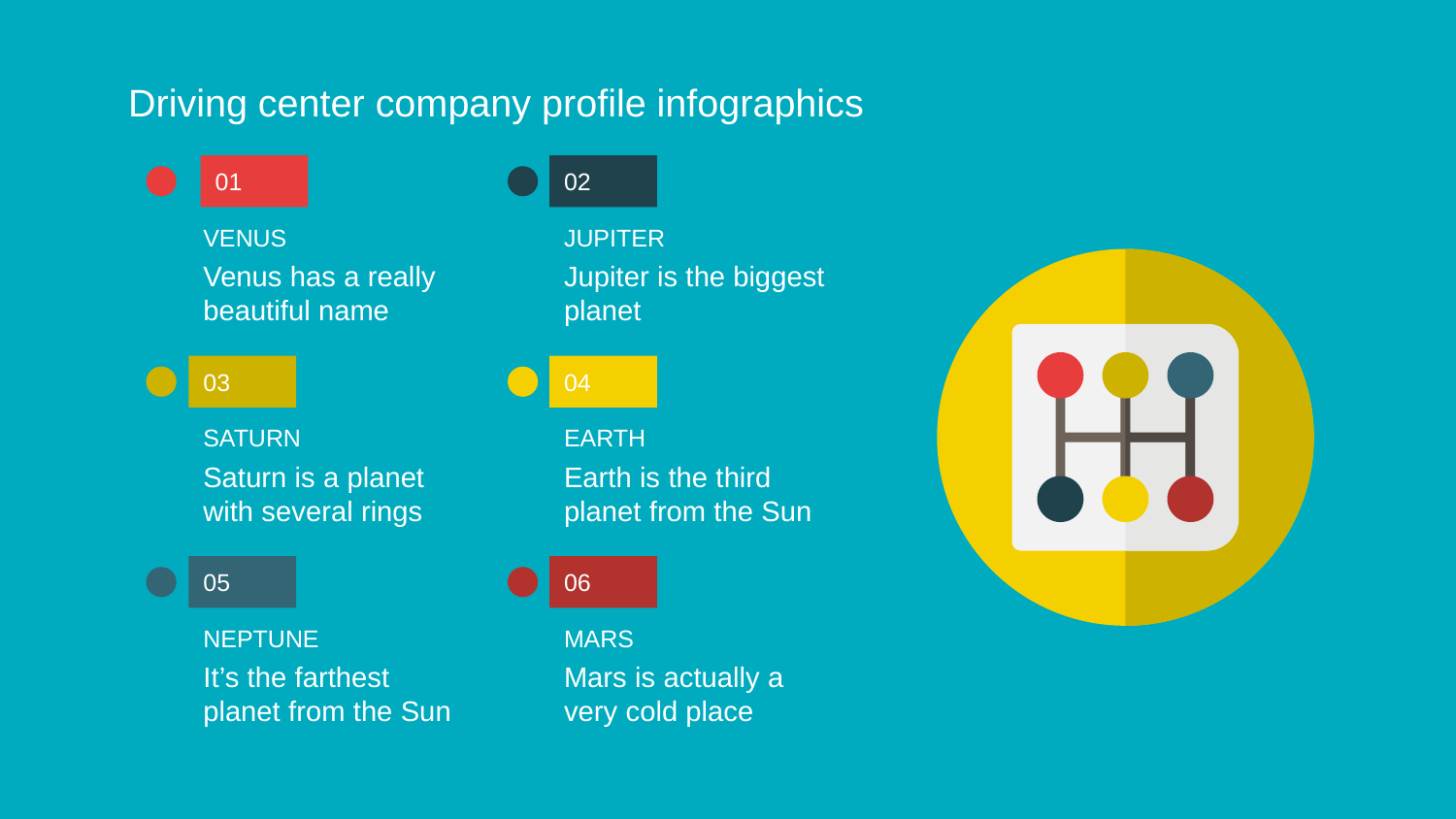

# Driving center company profile infographics
02

JUPITER
Jupiter is the biggest planet
01

VENUS
Venus has a really beautiful name

04

EARTH
Earth is the third planet from the Sun
03

SATURN
Saturn is a planet with several rings
06

MARS
Mars is actually a very cold place
05

NEPTUNE
It’s the farthest planet from the Sun